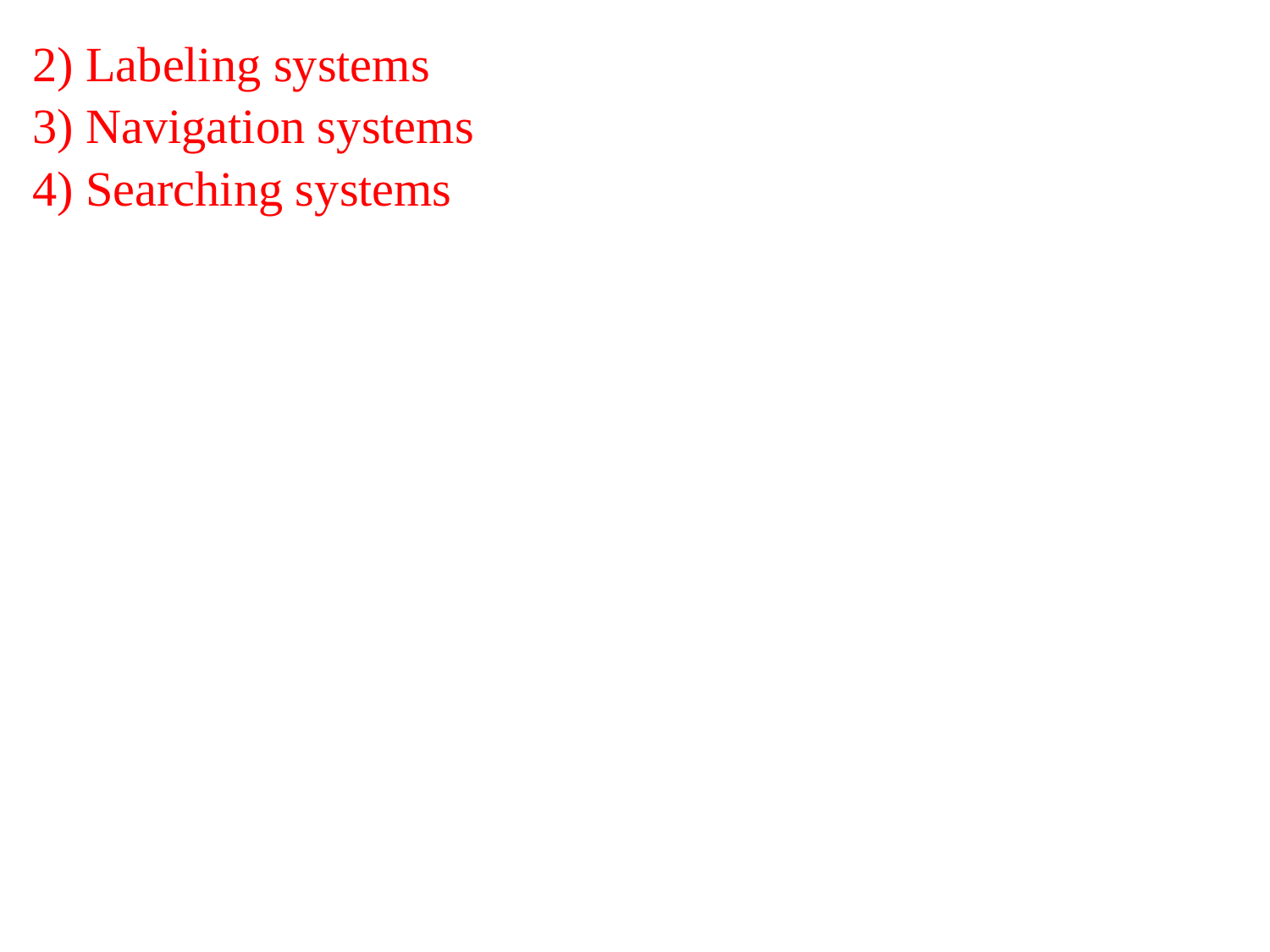

2) Labeling systems
3) Navigation systems
4) Searching systems